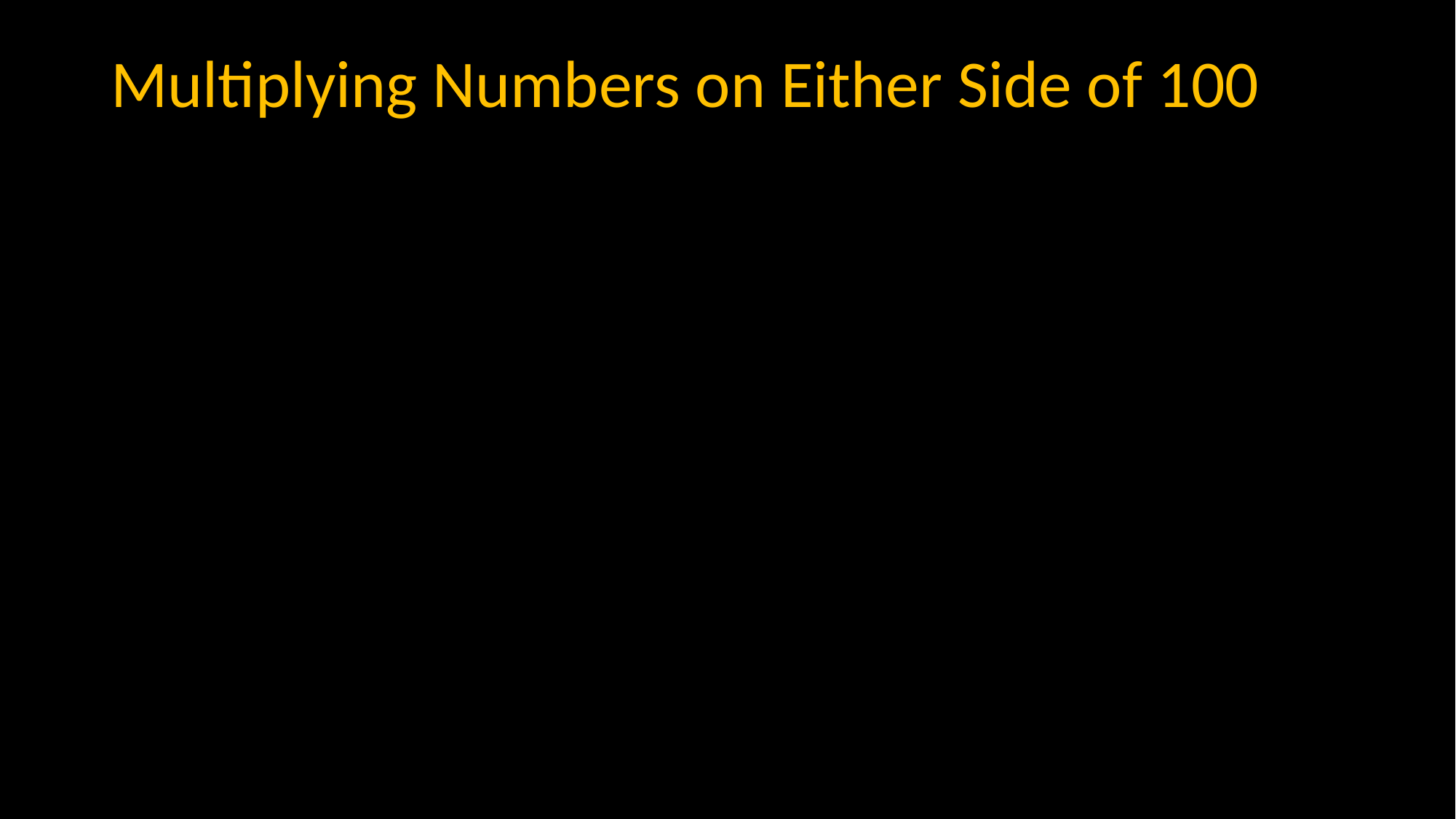

# Multiplying Numbers on Either Side of 100